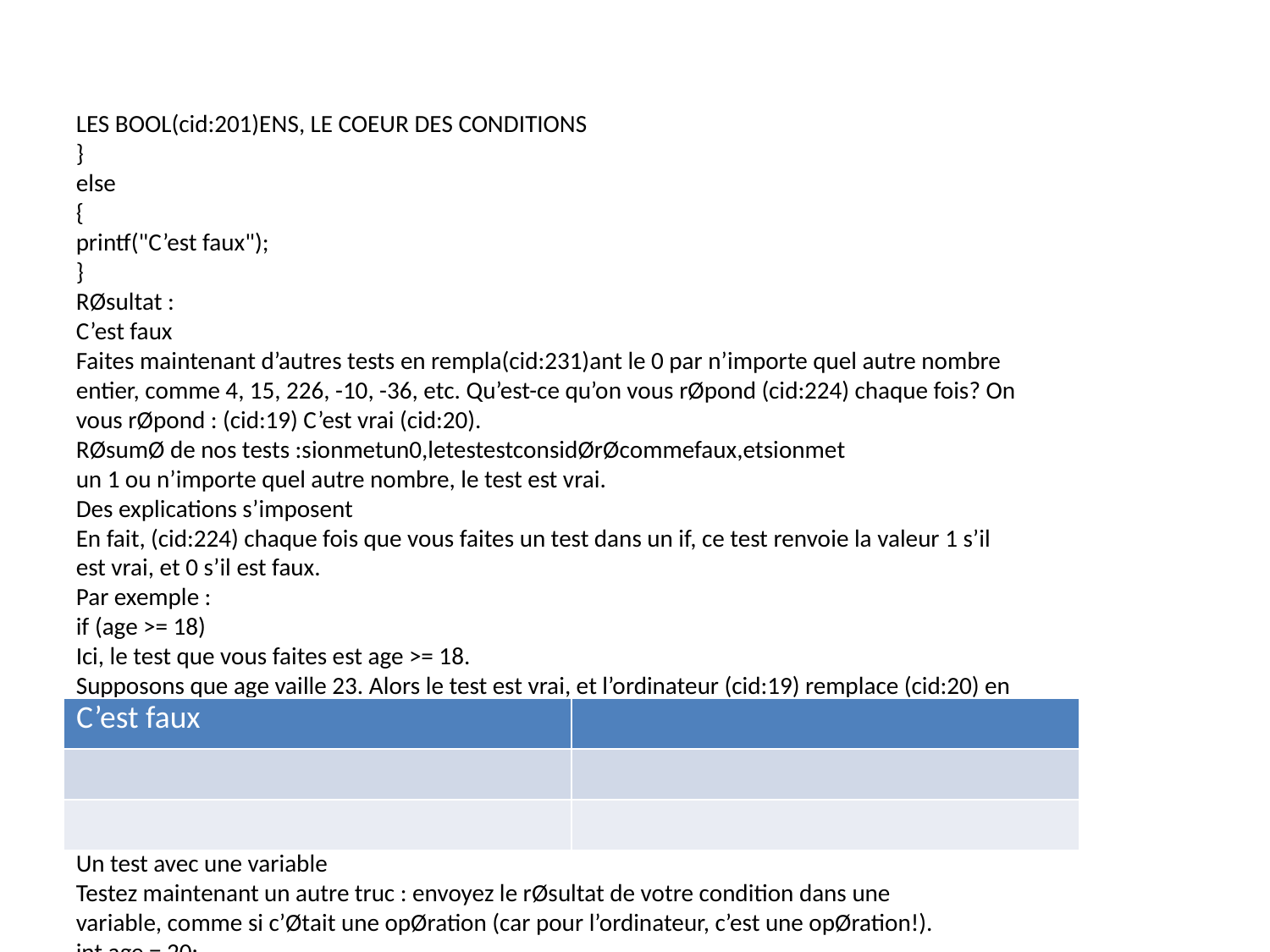

LES BOOL(cid:201)ENS, LE COEUR DES CONDITIONS
}
else
{
printf("C’est faux");
}
RØsultat :
C’est faux
Faites maintenant d’autres tests en rempla(cid:231)ant le 0 par n’importe quel autre nombre
entier, comme 4, 15, 226, -10, -36, etc. Qu’est-ce qu’on vous rØpond (cid:224) chaque fois? On
vous rØpond : (cid:19) C’est vrai (cid:20).
RØsumØ de nos tests :sionmetun0,letestestconsidØrØcommefaux,etsionmet
un 1 ou n’importe quel autre nombre, le test est vrai.
Des explications s’imposent
En fait, (cid:224) chaque fois que vous faites un test dans un if, ce test renvoie la valeur 1 s’il
est vrai, et 0 s’il est faux.
Par exemple :
if (age >= 18)
Ici, le test que vous faites est age >= 18.
Supposons que age vaille 23. Alors le test est vrai, et l’ordinateur (cid:19) remplace (cid:20) en
quelquesorteage >= 18par1.Ensuite,l’ordinateurobtient(danssatŒte)unif (1).
Quand le nombre est 1, comme on l’a vu, l’ordinateur dit que la condition est vraie,
donc il a(cid:30)che (cid:19) C’est vrai (cid:20)!
DemŒme,silaconditionestfausse,ilremplaceage >= 18parlenombre0,etducoup
la condition est fausse : l’ordinateur va lire les instructions du else.
Un test avec une variable
Testez maintenant un autre truc : envoyez le rØsultat de votre condition dans une
variable, comme si c’Øtait une opØration (car pour l’ordinateur, c’est une opØration!).
int age = 20;
int majeur = 0;
majeur = age >= 18;
printf("Majeur vaut : %d\n", majeur);
Comme vous le voyez, la condition age >= 18 a renvoyØ le nombre 1 car elle est vraie.
Du coup, notre variable majeur vaut 1, on vØri(cid:28)e d’ailleurs cela gr(cid:226)ce (cid:224) un printf qui
montre bien qu’elle a changØ de valeur.
85
| C’est faux |  |
| --- | --- |
|  |  |
|  |  |